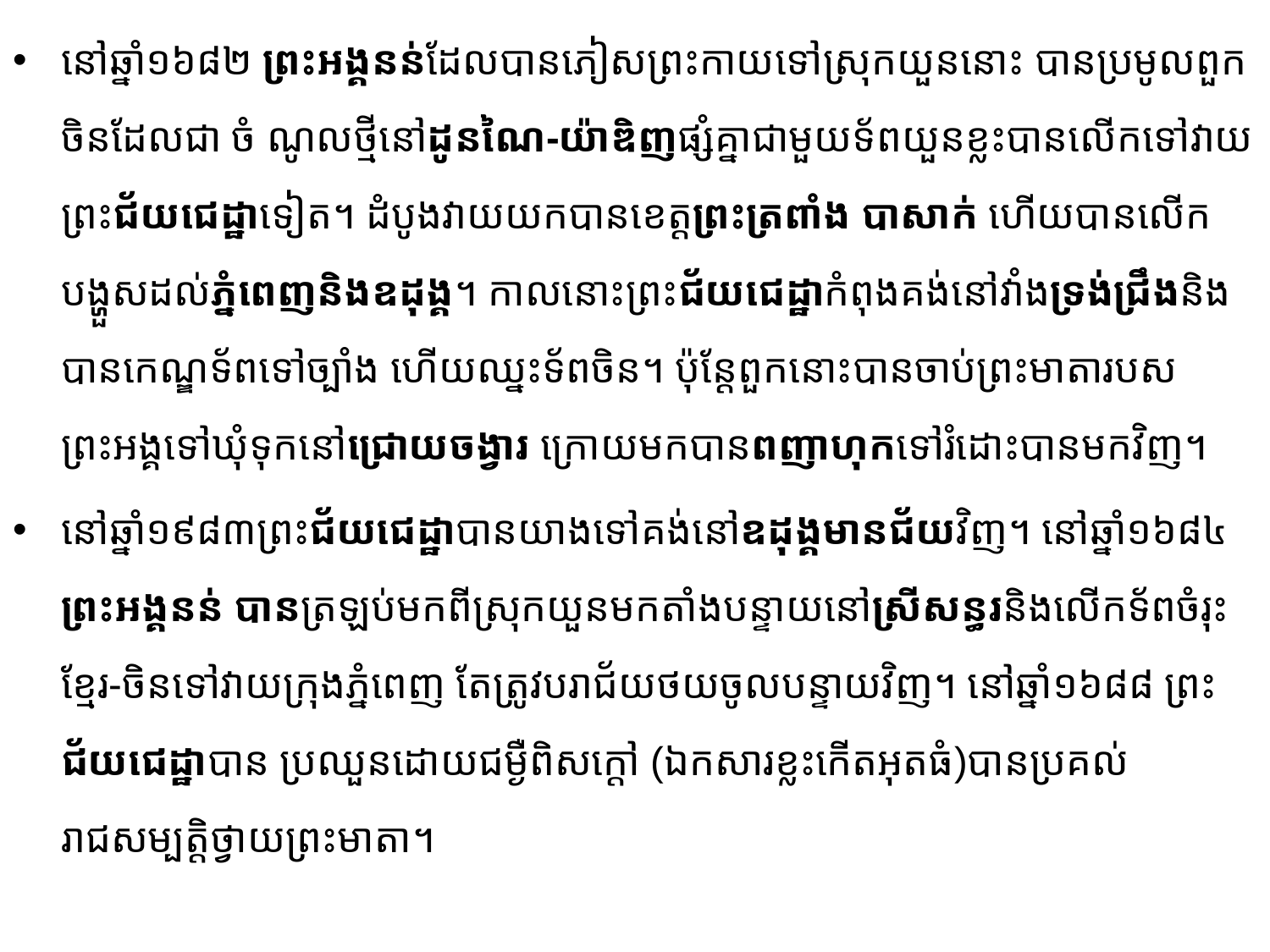

នៅឆ្នាំ១៦៨២ ព្រះអង្គនន់ដែលបានភៀសព្រះកាយទៅស្រុកយួននោះ ​បានប្រមូលពួកចិន​ដែល​ជា ចំ ណូលថ្មីនៅដូនណៃ-យ៉ាឌិញ​ផ្សំគ្នាជាមួយទ័ពយួនខ្លះ​បានលើកទៅវាយព្រះជ័យជេដ្ឋាទៀត។​ ដំបូងវាយ​យក​បាន​ខេត្ត​ព្រះត្រពាំង បាសាក់ ហើយបានលើកបង្ហួសដល់ភ្នំពេញនិងឧដុង្គ។ កាលនោះព្រះជ័យជេដ្ឋាកំពុង​គង់​នៅ​វាំង​ទ្រង់ជ្រឹងនិងបានកេណ្ឌទ័ពទៅច្បាំង ហើយឈ្នះទ័ពចិន។​ ប៉ុន្តែពួកនោះបានចាប់ព្រះមាតារបស​ព្រះអង្គទៅឃុំ​ទុក​នៅ​ជ្រោយចង្វារ ក្រោយមកបានពញាហុកទៅរំដោះបានមកវិញ។
នៅឆ្នាំ១៩៨៣ព្រះជ័យជេដ្ឋា​បានយាងទៅគង់​នៅ​ឧដុង្គមានជ័យវិញ។ នៅឆ្នាំ១៦៨៤ ព្រះអង្គនន់ បានត្រឡប់មកពីស្រុកយួន​មកតាំងបន្ទាយ​នៅស្រីសន្ធរ​និង​លើក​ទ័ពចំរុះខ្មែរ-ចិនទៅវាយក្រុងភ្នំពេញ តែត្រូវបរាជ័យថយចូលបន្ទាយវិញ។ នៅឆ្នាំ១៦៨៨ ព្រះជ័យជេដ្ឋា​បាន ប្រឈួនដោយជម្ងឺពិសក្តៅ (ឯកសារខ្លះកើតអុតធំ)បានប្រគល់រាជសម្បត្តិថ្វាយព្រះមាតា។